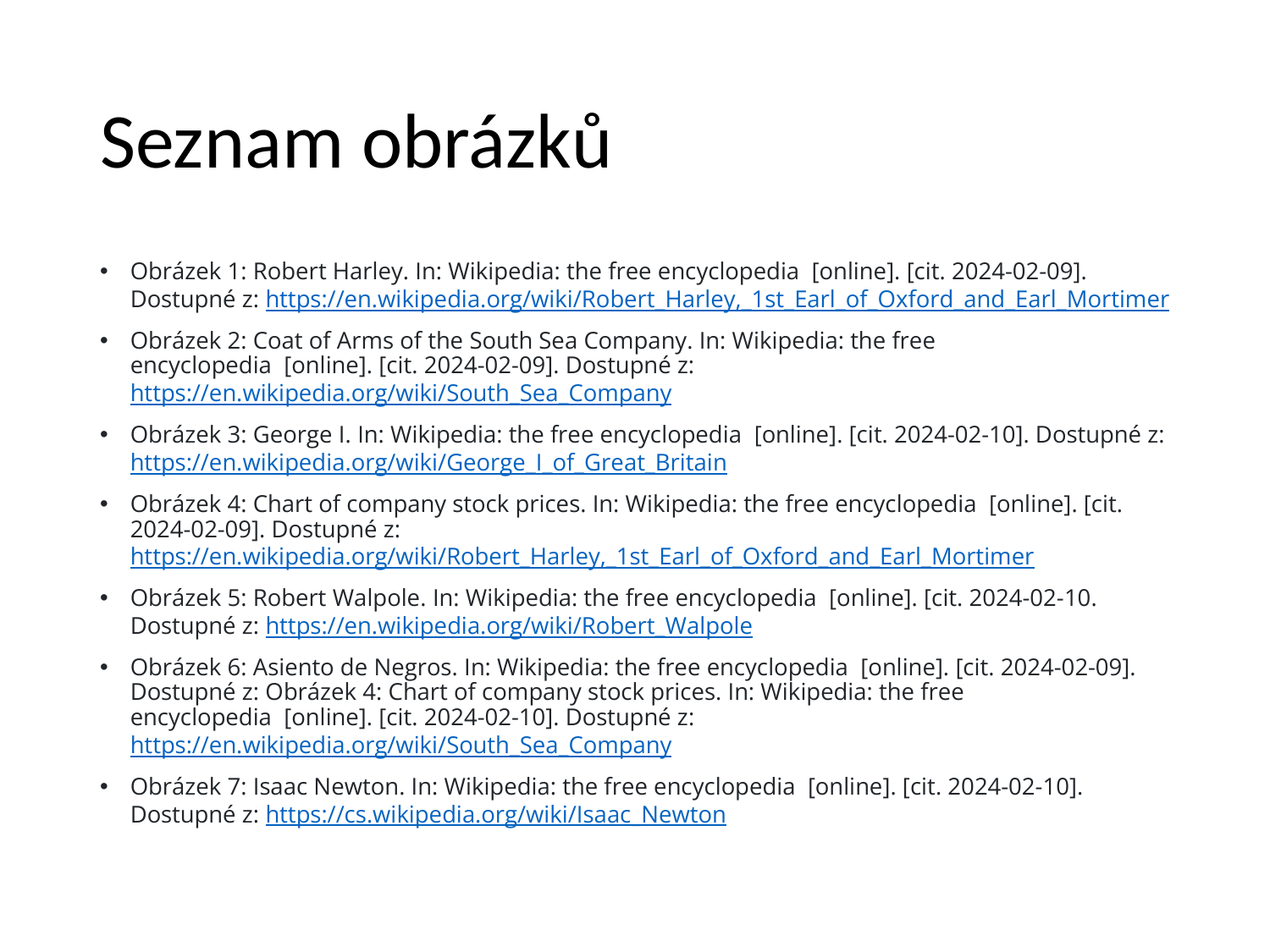

# Seznam obrázků
Obrázek 1: Robert Harley. In: Wikipedia: the free encyclopedia  [online]. [cit. 2024-02-09]. Dostupné z: https://en.wikipedia.org/wiki/Robert_Harley,_1st_Earl_of_Oxford_and_Earl_Mortimer
Obrázek 2: Coat of Arms of the South Sea Company. In: Wikipedia: the free encyclopedia  [online]. [cit. 2024-02-09]. Dostupné z: https://en.wikipedia.org/wiki/South_Sea_Company
Obrázek 3: George I. In: Wikipedia: the free encyclopedia  [online]. [cit. 2024-02-10]. Dostupné z: https://en.wikipedia.org/wiki/George_I_of_Great_Britain
Obrázek 4: Chart of company stock prices. In: Wikipedia: the free encyclopedia  [online]. [cit. 2024-02-09]. Dostupné z: https://en.wikipedia.org/wiki/Robert_Harley,_1st_Earl_of_Oxford_and_Earl_Mortimer
Obrázek 5: Robert Walpole. In: Wikipedia: the free encyclopedia  [online]. [cit. 2024-02-10. Dostupné z: https://en.wikipedia.org/wiki/Robert_Walpole
Obrázek 6: Asiento de Negros. In: Wikipedia: the free encyclopedia  [online]. [cit. 2024-02-09]. Dostupné z: Obrázek 4: Chart of company stock prices. In: Wikipedia: the free encyclopedia  [online]. [cit. 2024-02-10]. Dostupné z: https://en.wikipedia.org/wiki/South_Sea_Company
Obrázek 7: Isaac Newton. In: Wikipedia: the free encyclopedia  [online]. [cit. 2024-02-10]. Dostupné z: https://cs.wikipedia.org/wiki/Isaac_Newton